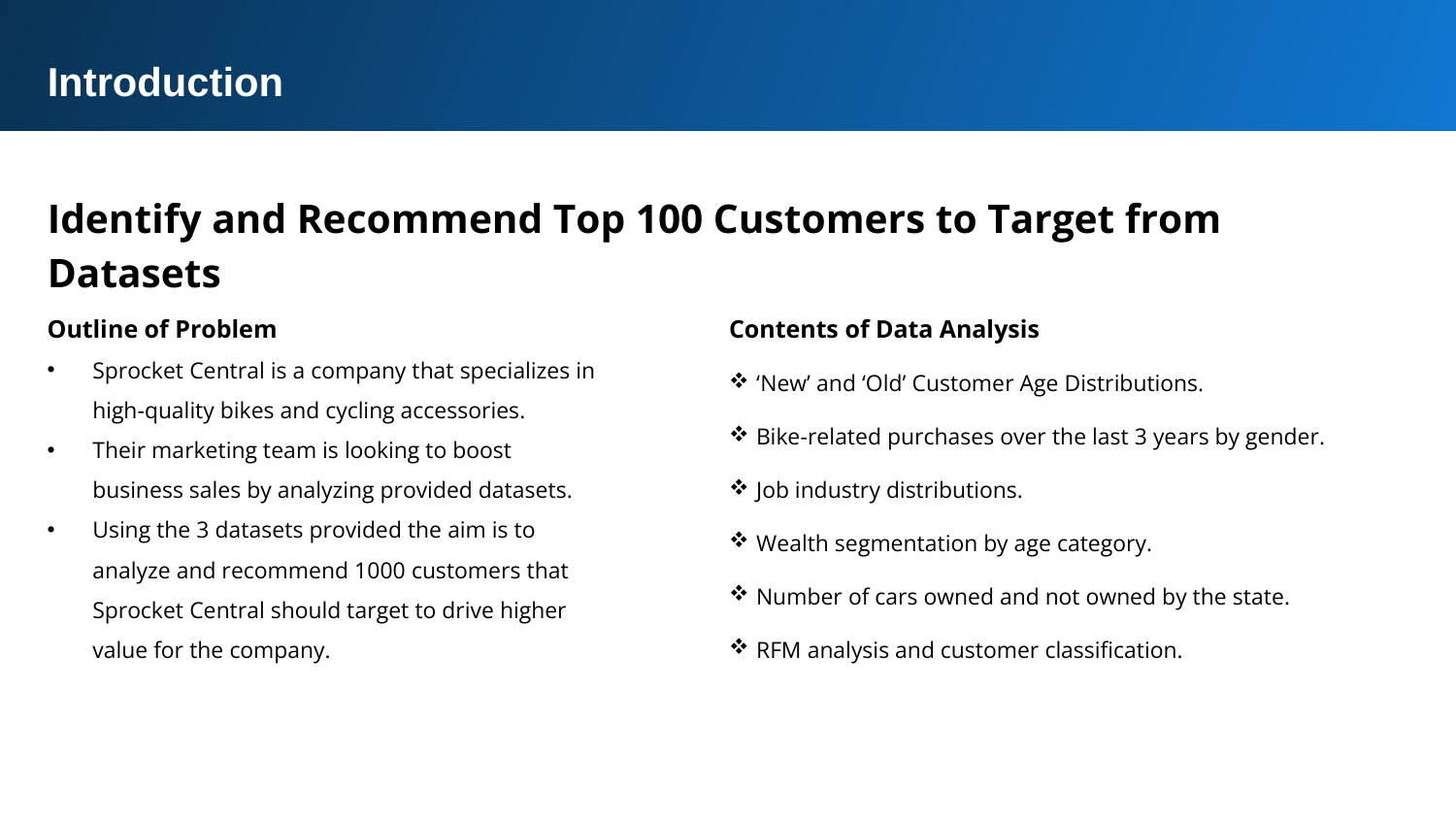

Introduction
Identify and Recommend Top 100 Customers to Target from Datasets
Outline of Problem
Sprocket Central is a company that specializes in high-quality bikes and cycling accessories.
Their marketing team is looking to boost business sales by analyzing provided datasets.
Using the 3 datasets provided the aim is to analyze and recommend 1000 customers that Sprocket Central should target to drive higher value for the company.
Contents of Data Analysis
‘New’ and ‘Old’ Customer Age Distributions.
Bike-related purchases over the last 3 years by gender.
Job industry distributions.
Wealth segmentation by age category.
Number of cars owned and not owned by the state.
RFM analysis and customer classification.